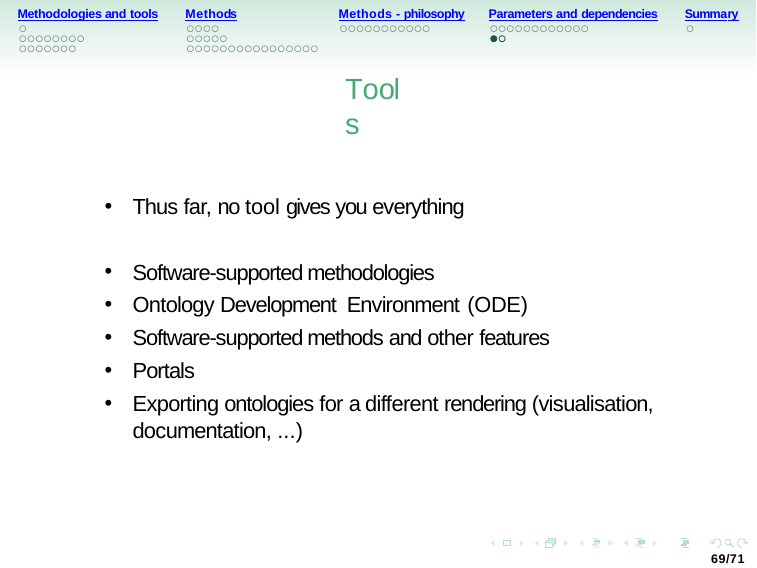

Methodologies and tools
Methods
Methods - philosophy
Parameters and dependencies
Summary

Tools
Thus far, no tool gives you everything

Software-supported methodologies
Ontology Development  Environment (ODE)
Software-supported methods and other features
Portals
Exporting ontologies for a different rendering (visualisation,  documentation, ...)

69/71